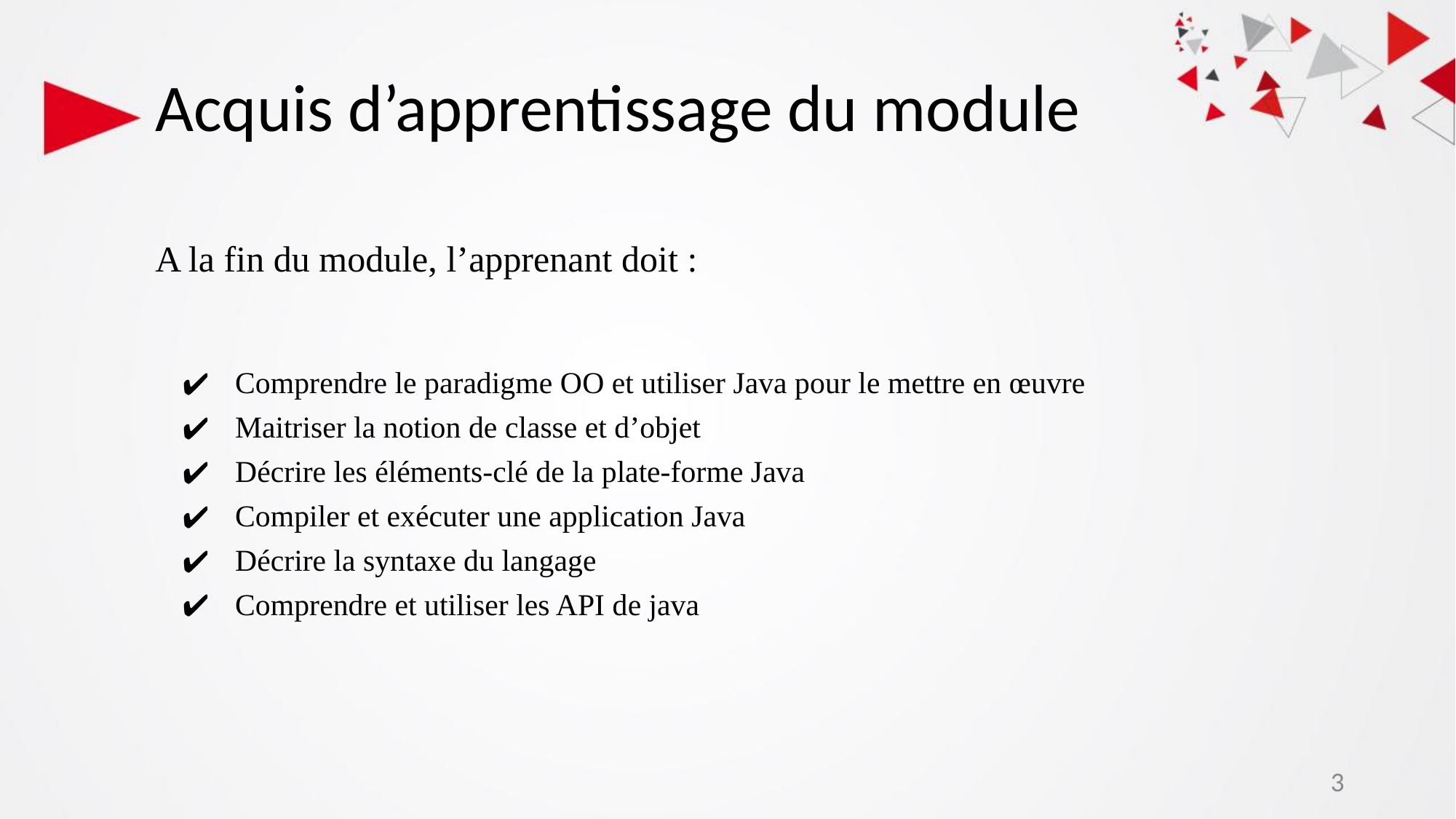

# Acquis d’apprentissage du module

A la fin du module, l’apprenant doit :

Comprendre le paradigme OO et utiliser Java pour le mettre en œuvre
Maitriser la notion de classe et d’objet
Décrire les éléments-clé de la plate-forme Java
Compiler et exécuter une application Java
Décrire la syntaxe du langage
Comprendre et utiliser les API de java

3